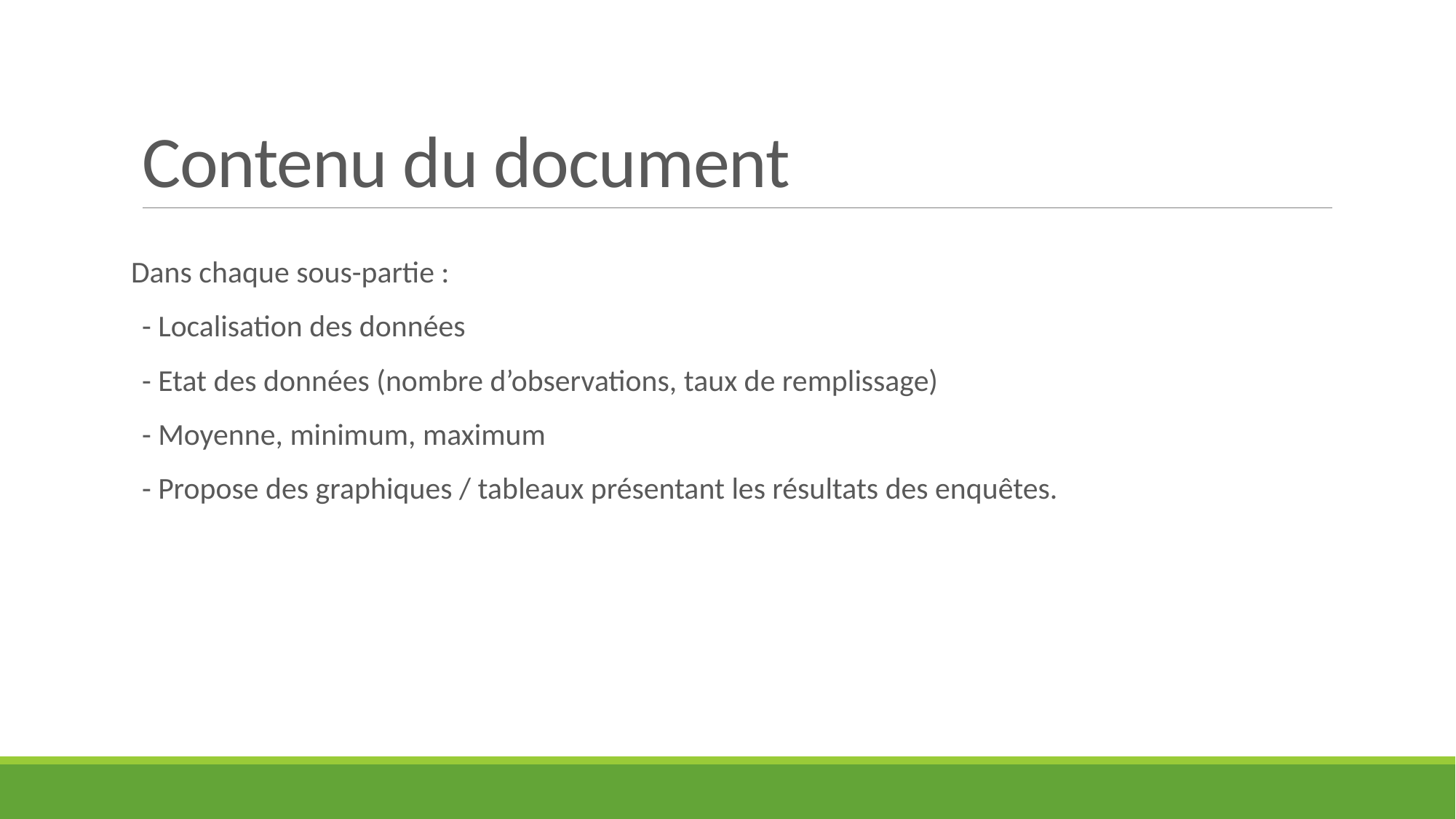

# Contenu du document
Dans chaque sous-partie :
- Localisation des données
- Etat des données (nombre d’observations, taux de remplissage)
- Moyenne, minimum, maximum
- Propose des graphiques / tableaux présentant les résultats des enquêtes.